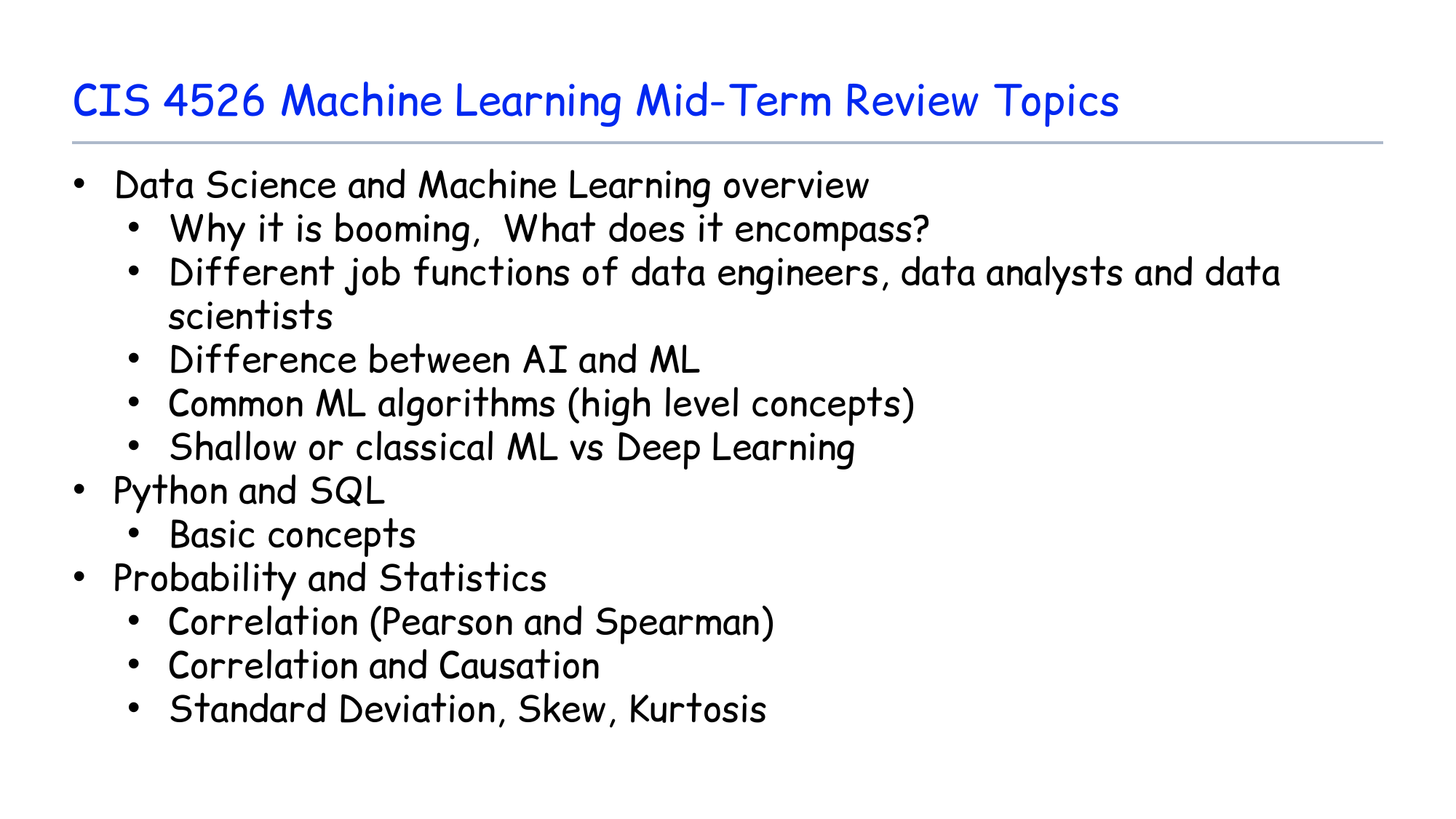

# CIS 4526 Machine Learning Mid-Term Review Topics
Data Science and Machine Learning overview
Why it is booming,  What does it encompass?
Different job functions of data engineers, data analysts and data scientists
Difference between AI and ML
Common ML algorithms (high level concepts)
Shallow or classical ML vs Deep Learning
Python and SQL
Basic concepts
Probability and Statistics
Correlation (Pearson and Spearman)
Correlation and Causation
Standard Deviation, Skew, Kurtosis